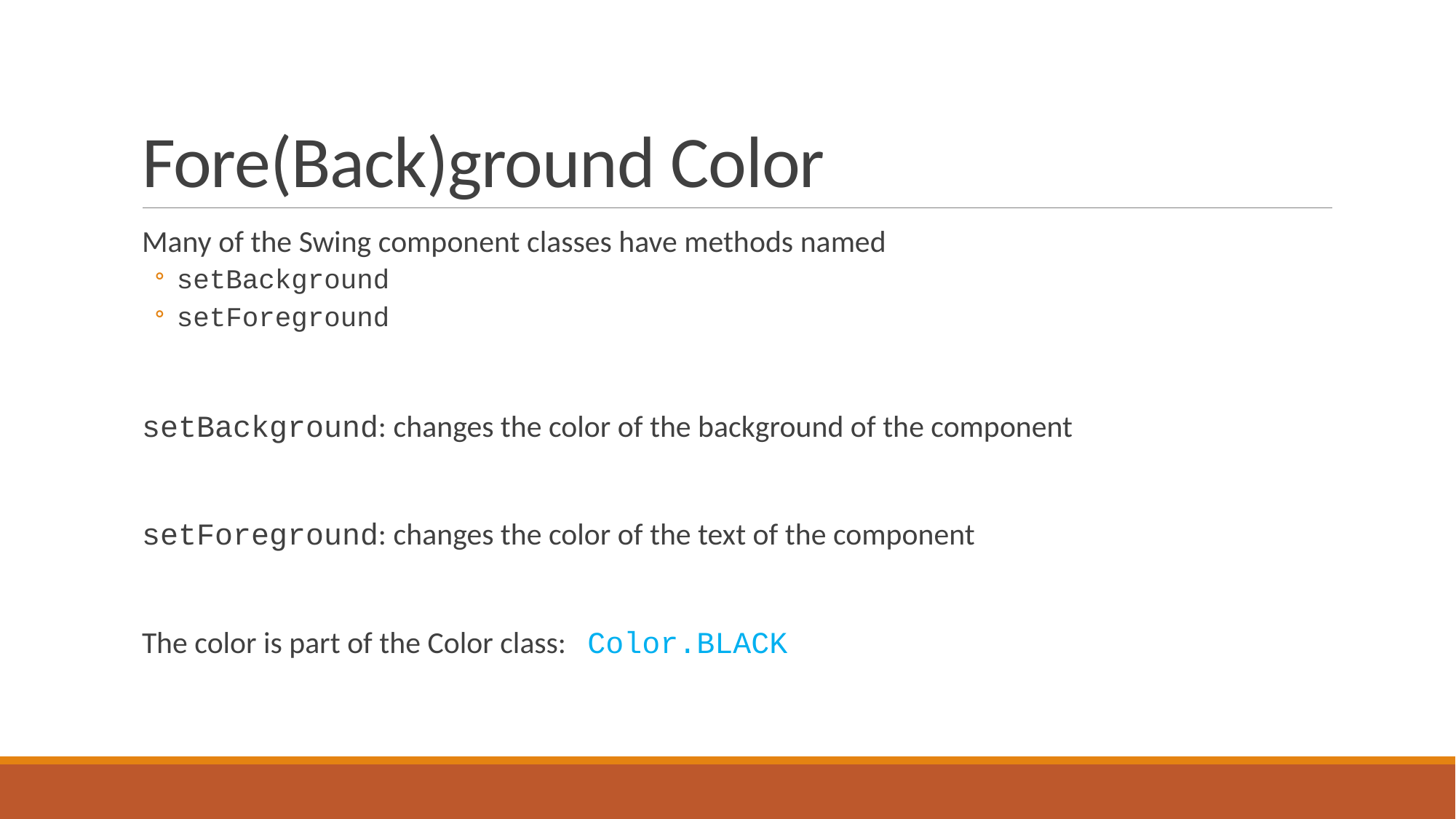

# Fore(Back)ground Color
Many of the Swing component classes have methods named
setBackground
setForeground

setBackground: changes the color of the background of the component

setForeground: changes the color of the text of the component

The color is part of the Color class:   Color.BLACK